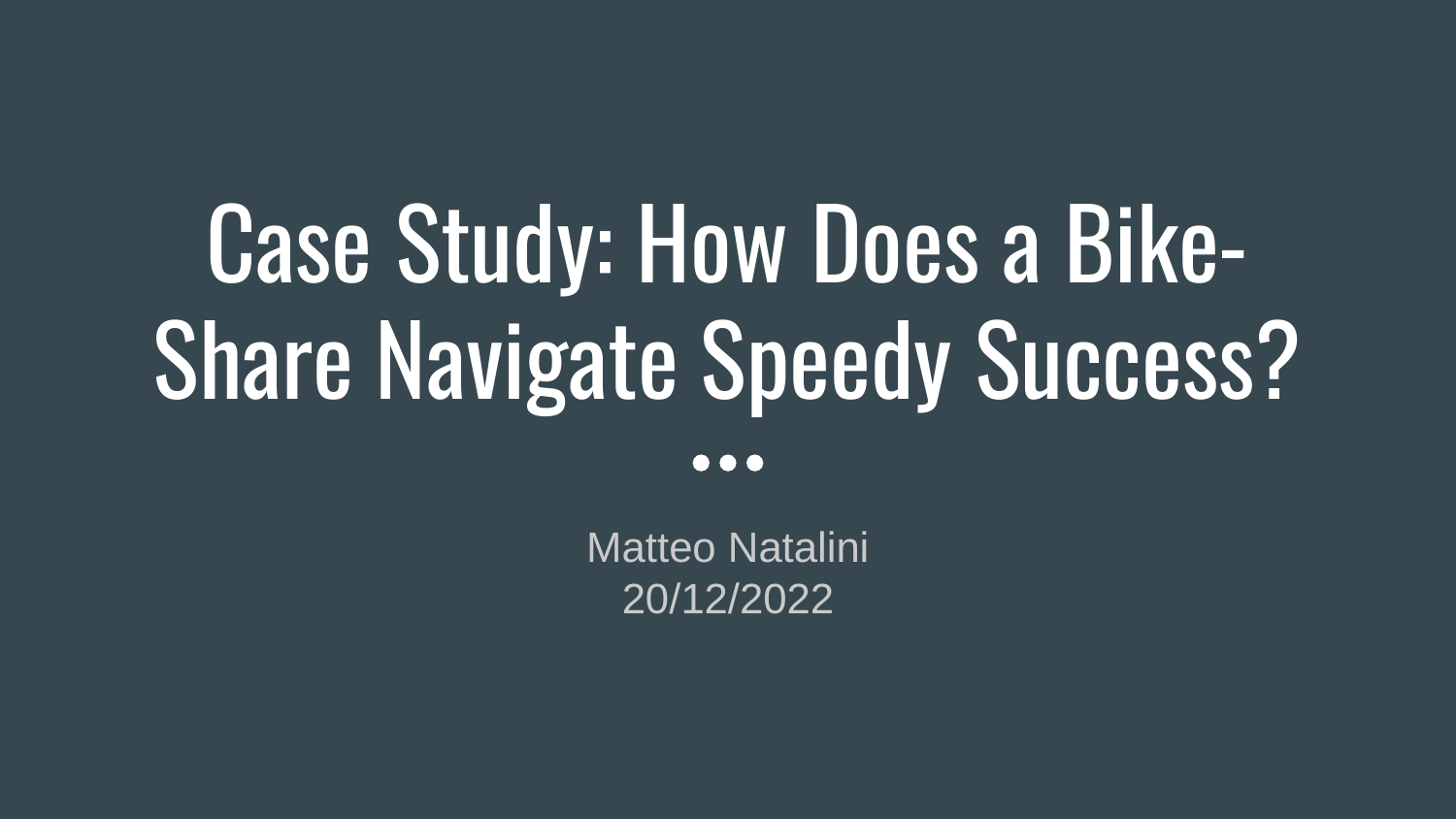

# Case Study: How Does a Bike-Share Navigate Speedy Success?
Matteo Natalini
20/12/2022